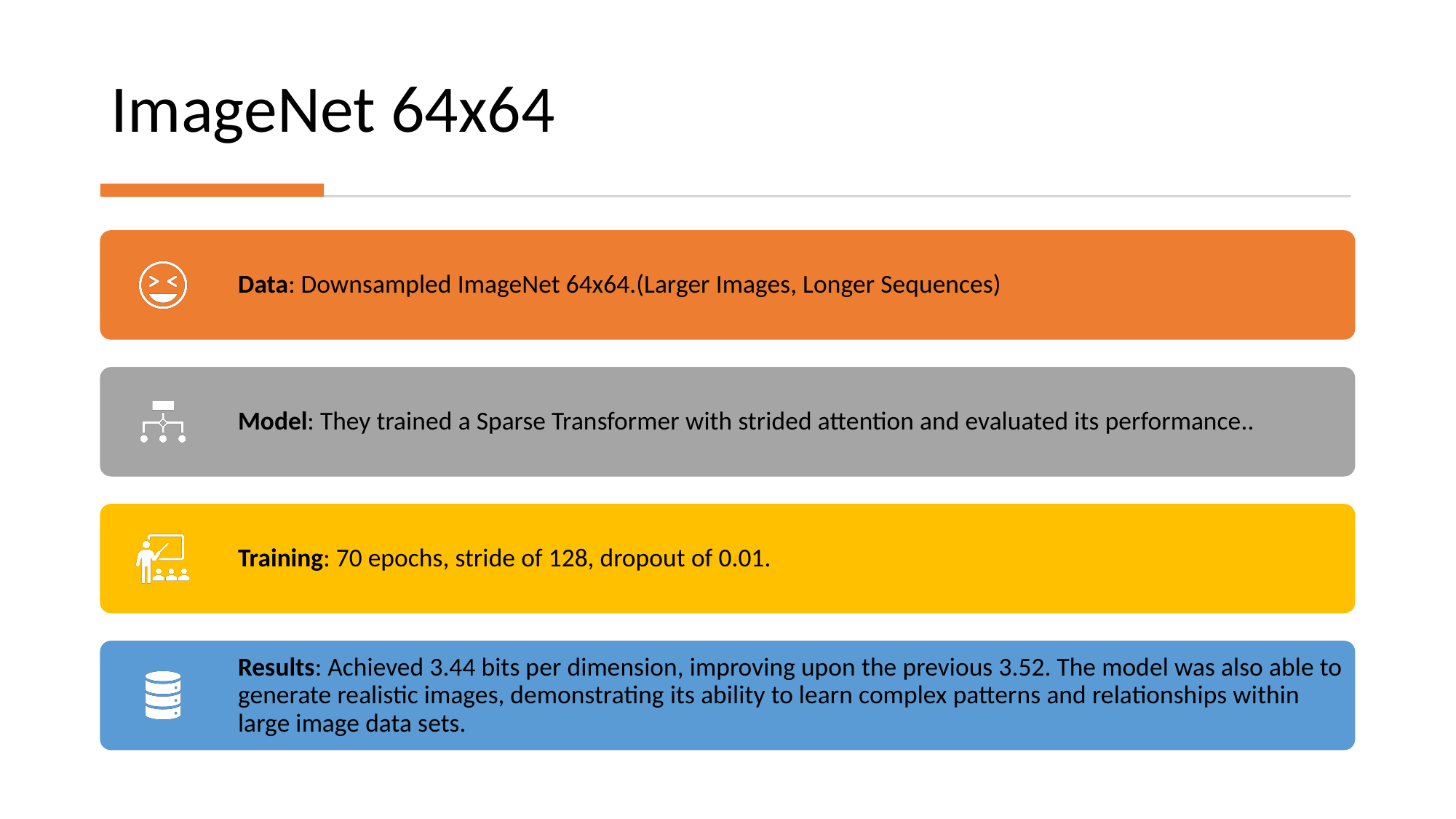

# ImageNet 64x64

Data: Downsampled ImageNet 64x64.(Larger Images, Longer Sequences)
Model: They trained a Sparse Transformer with strided attention and evaluated its performance..
Training: 70 epochs, stride of 128, dropout of 0.01.
Results: Achieved 3.44 bits per dimension, improving upon the previous 3.52. The model was also able to generate realistic images, demonstrating its ability to learn complex patterns and relationships within large image data sets.